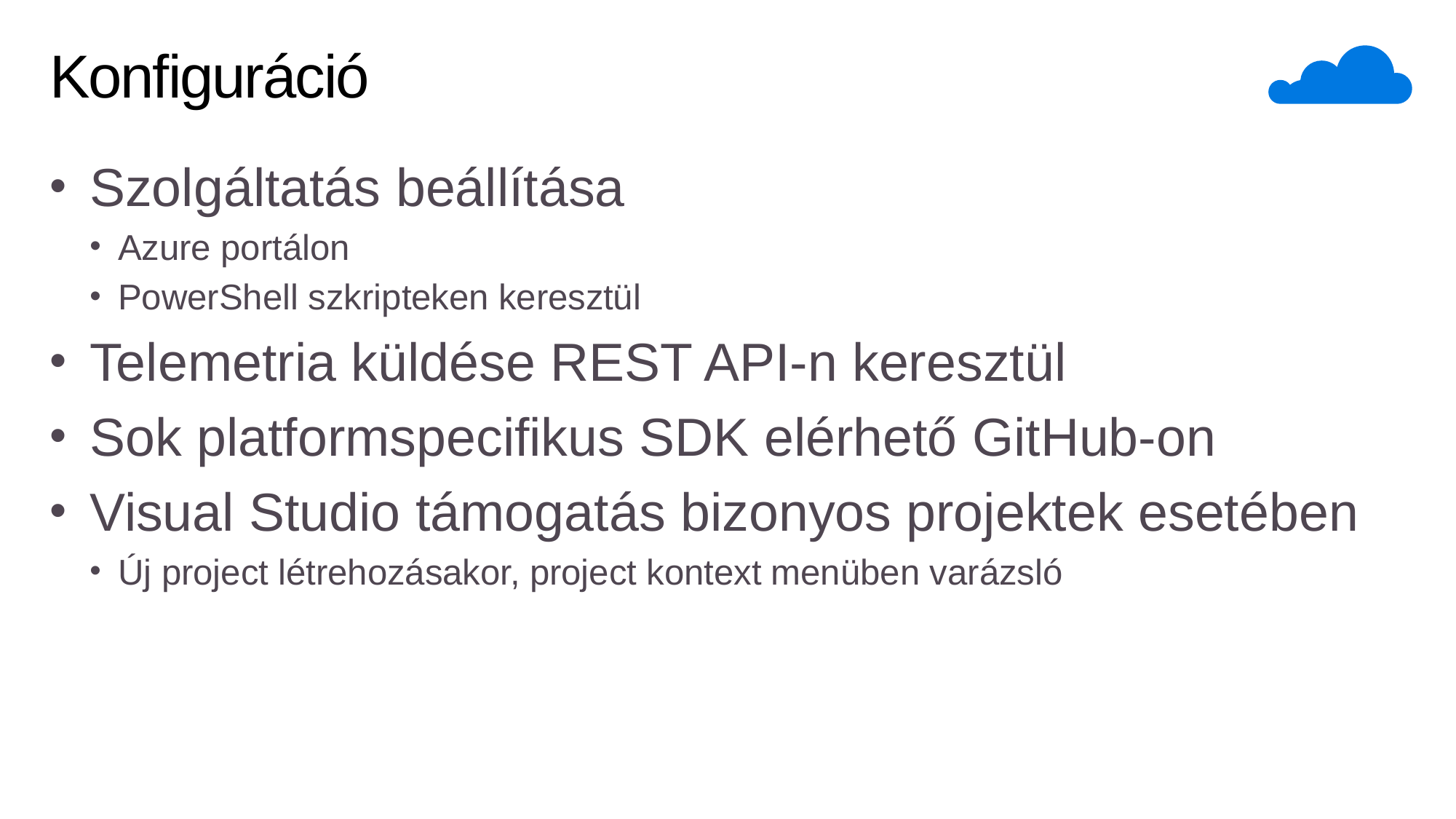

# Konfiguráció
Szolgáltatás beállítása
Azure portálon
PowerShell szkripteken keresztül
Telemetria küldése REST API-n keresztül
Sok platformspecifikus SDK elérhető GitHub-on
Visual Studio támogatás bizonyos projektek esetében
Új project létrehozásakor, project kontext menüben varázsló